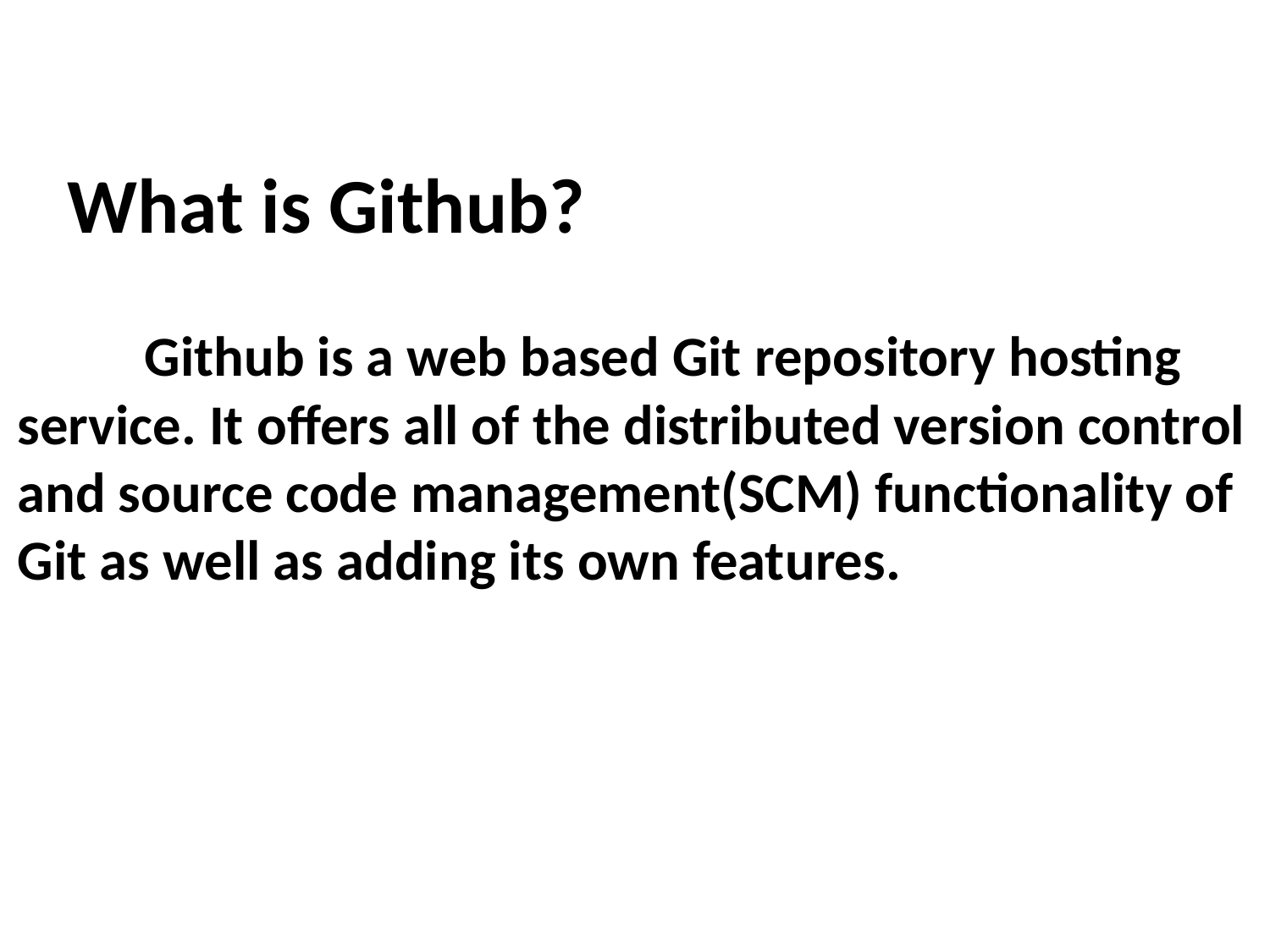

What is Github?
	Github is a web based Git repository hosting service. It offers all of the distributed version control and source code management(SCM) functionality of Git as well as adding its own features.